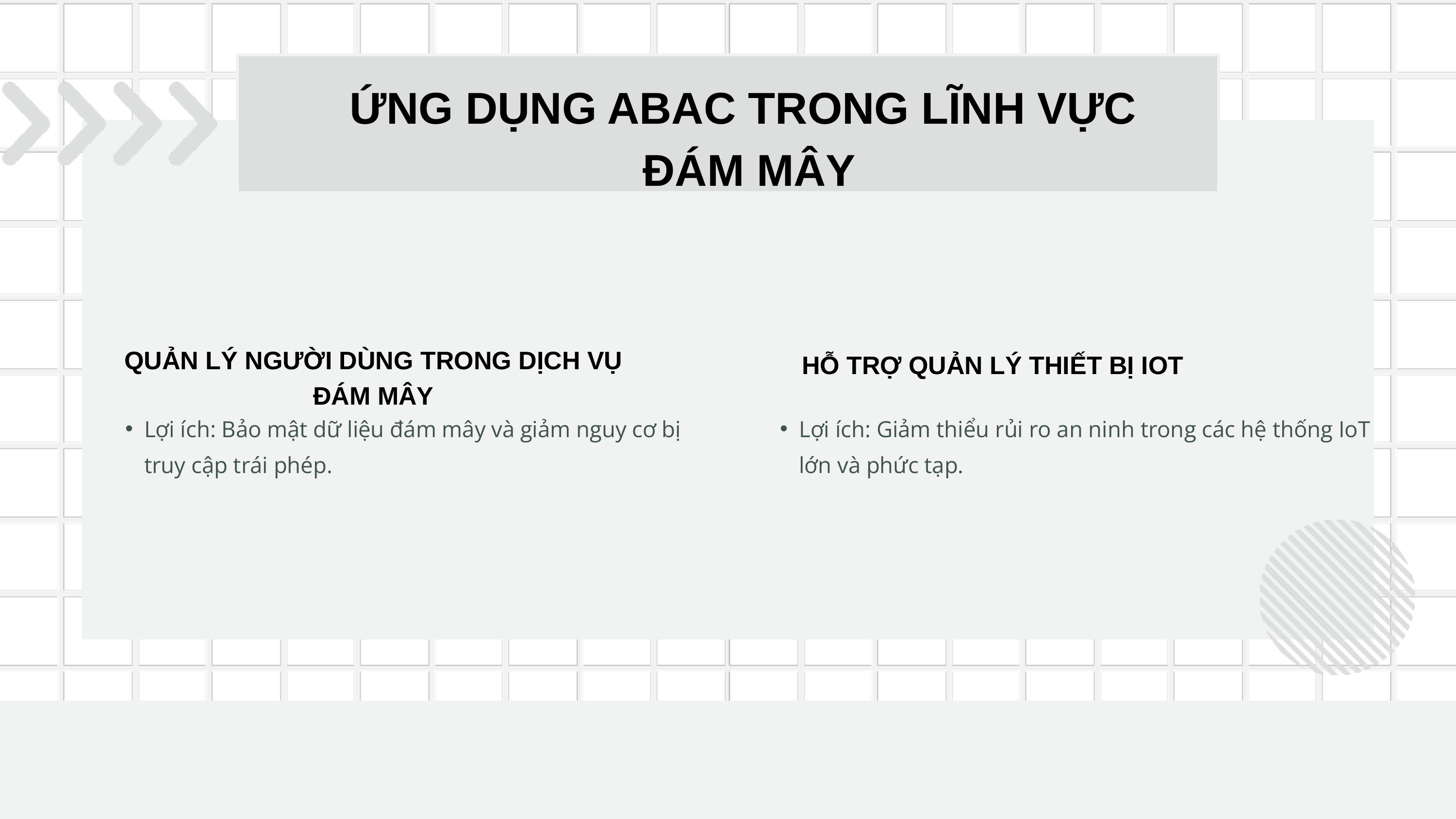

ỨNG DỤNG ABAC TRONG LĨNH VỰC  ĐÁM MÂY

QUẢN LÝ NGƯỜI DÙNG TRONG DỊCH VỤ ĐÁM MÂY

HỖ TRỢ QUẢN LÝ THIẾT BỊ IOT

Lợi ích: Bảo mật dữ liệu đám mây và giảm nguy cơ bị truy cập trái phép.

Lợi ích: Giảm thiểu rủi ro an ninh trong các hệ thống IoT lớn và phức tạp.